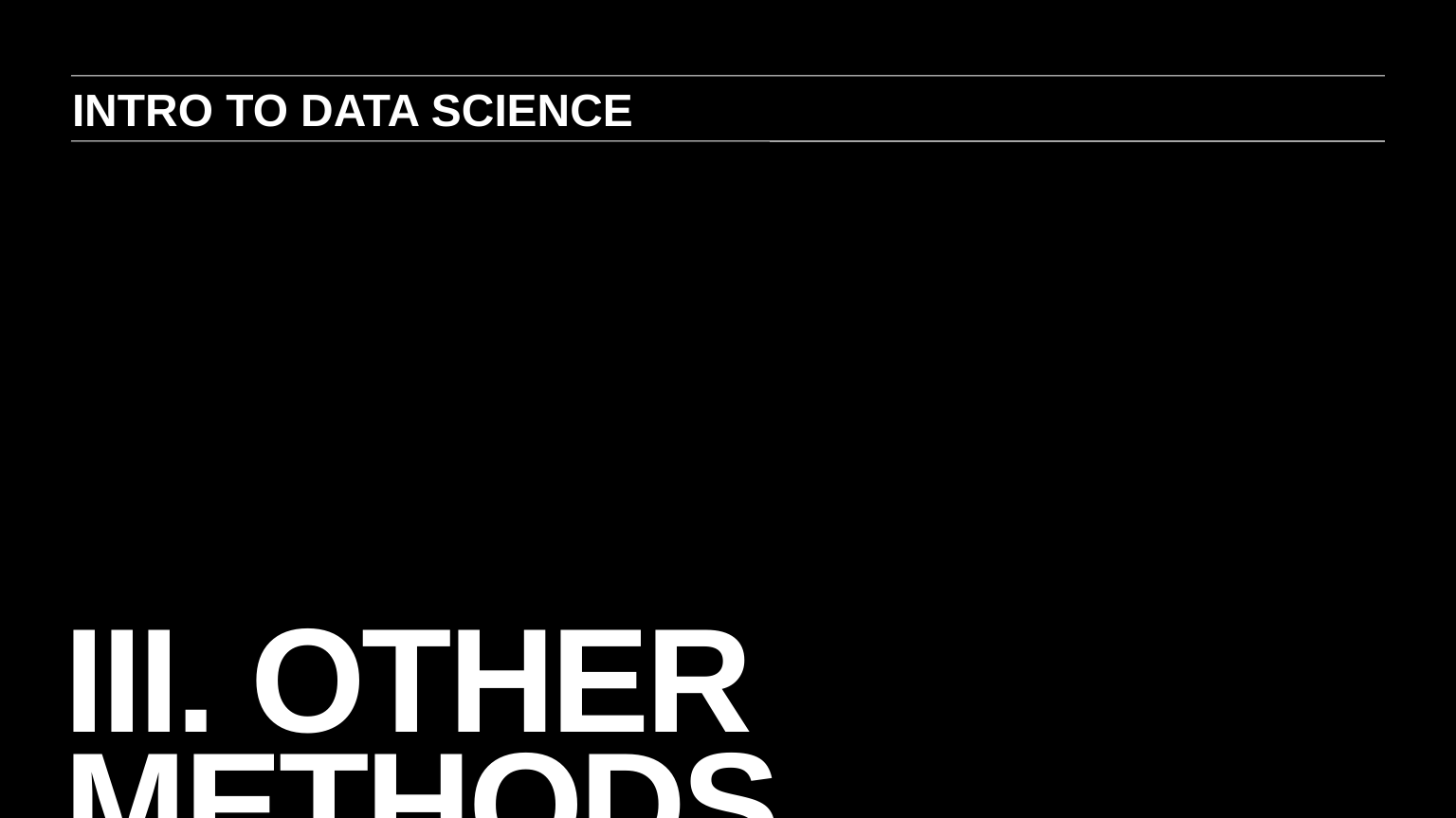

INTRO TO DATA SCIENCE
# Iii. Other methods